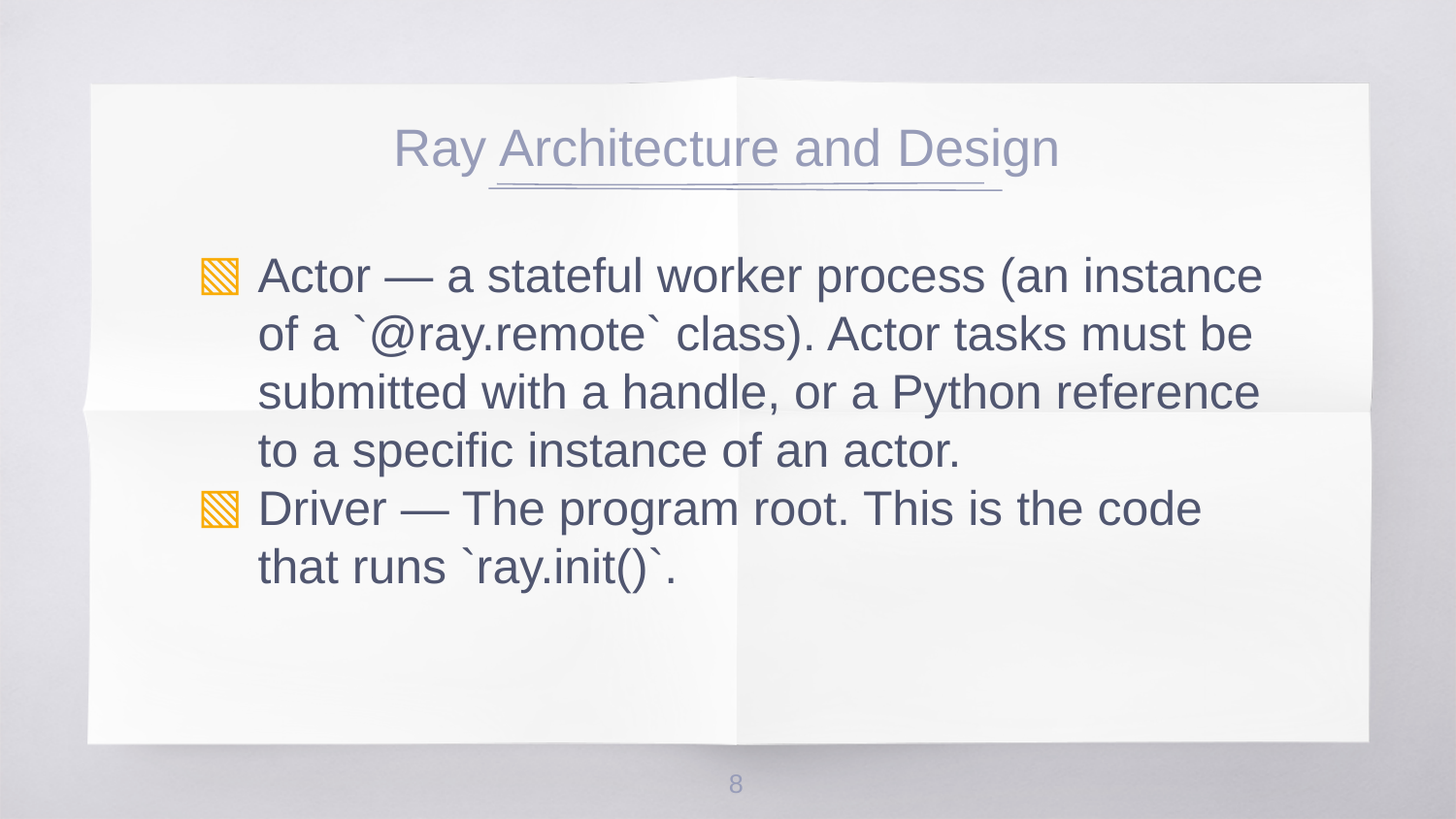

# Ray Architecture and Design
Actor — a stateful worker process (an instance of a `@ray.remote` class). Actor tasks must be submitted with a handle, or a Python reference to a specific instance of an actor.
Driver — The program root. This is the code that runs `ray.init()`.
8